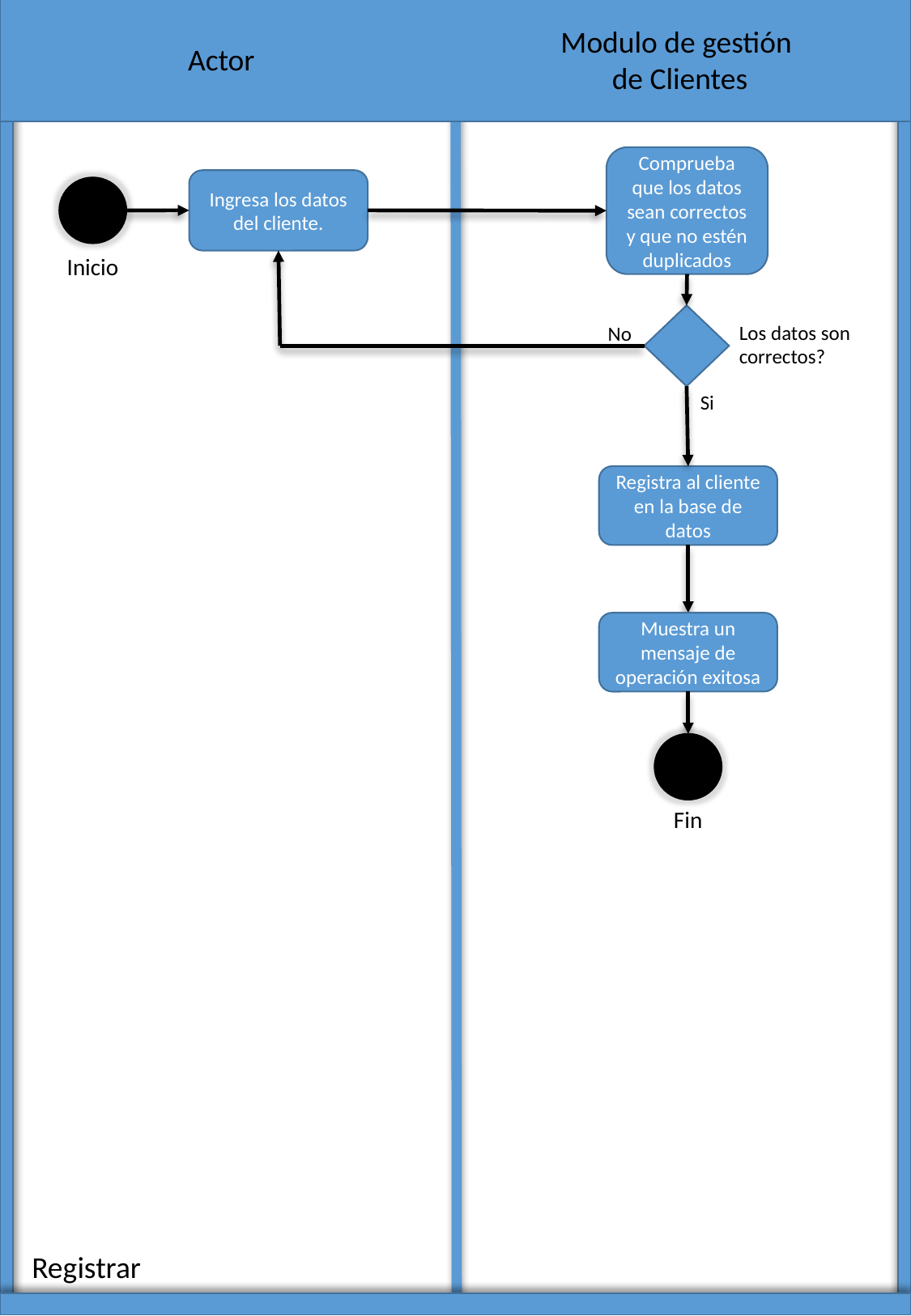

Modulo de gestión
 de Clientes
Actor
Comprueba que los datos sean correctos y que no estén duplicados
Ingresa los datos del cliente.

Inicio

Los datos son
correctos?
No
Si
Registra al cliente en la base de datos
Muestra un mensaje de operación exitosa

Fin
Registrar